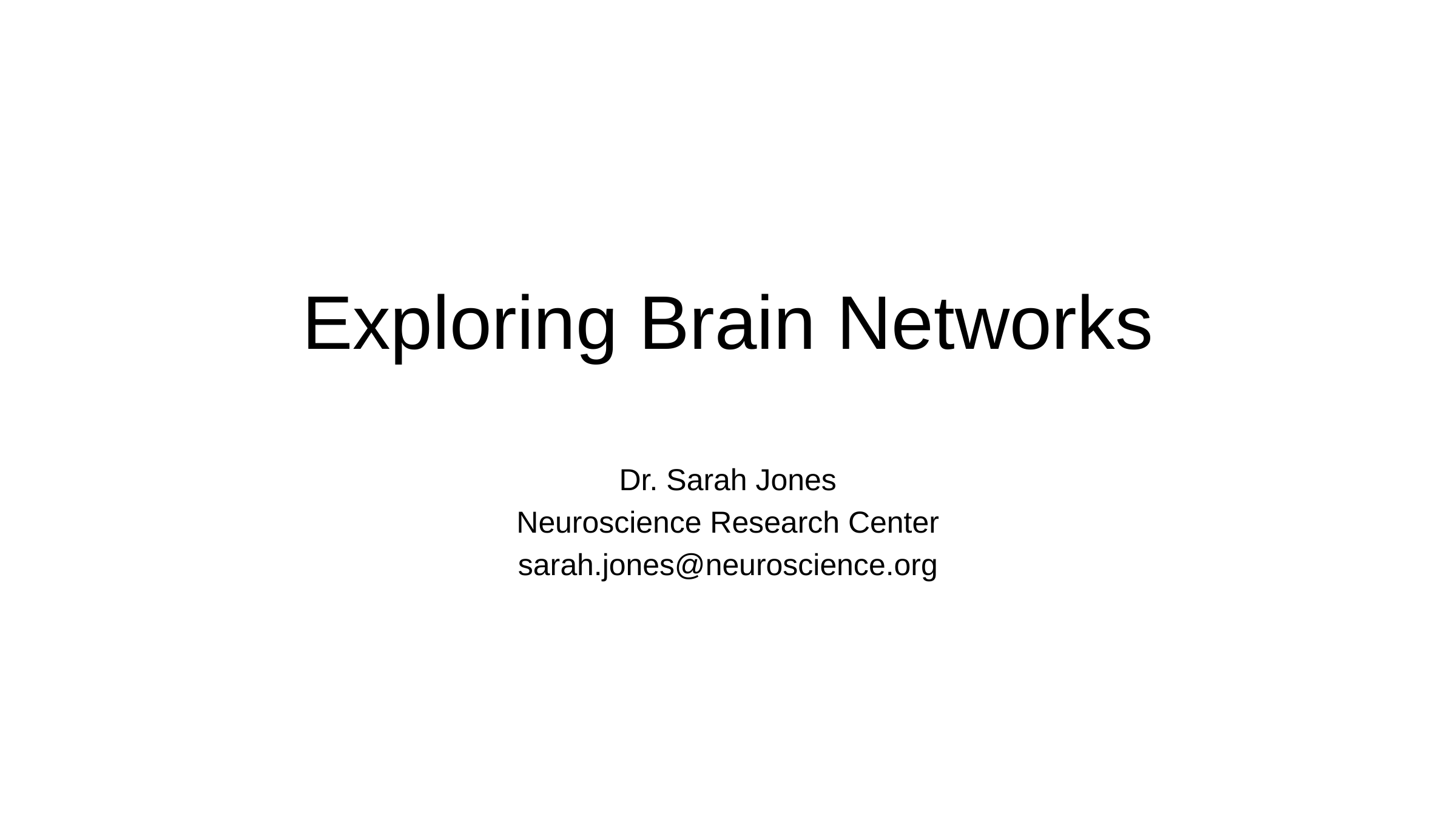

# Exploring Brain Networks
Dr. Sarah Jones
Neuroscience Research Center
sarah.jones@neuroscience.org